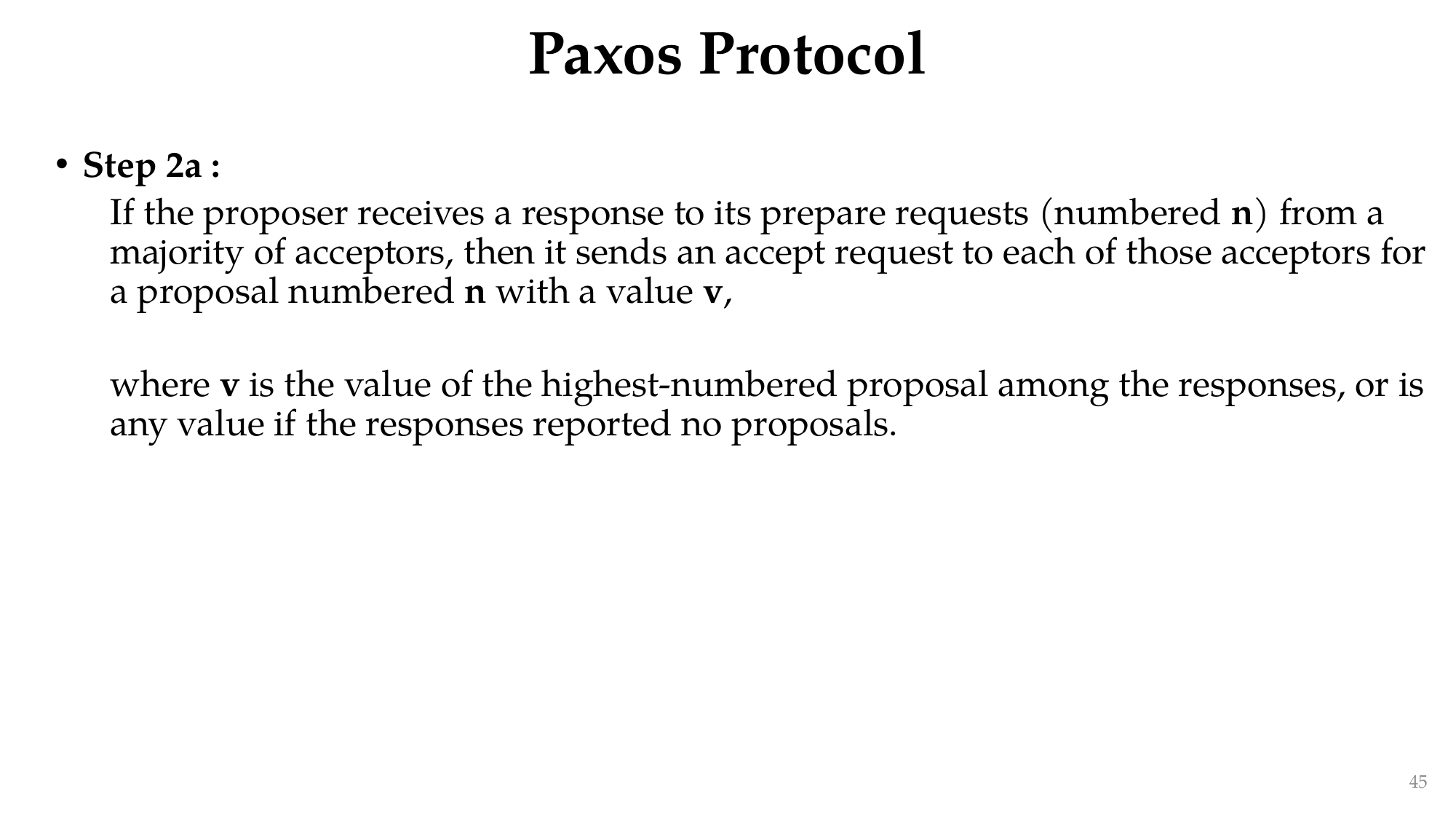

# Paxos Protocol
Step 2a :
If the proposer receives a response to its prepare requests (numbered n) from a majority of acceptors, then it sends an accept request to each of those acceptors for a proposal numbered n with a value v,

where v is the value of the highest-numbered proposal among the responses, or is any value if the responses reported no proposals.

45